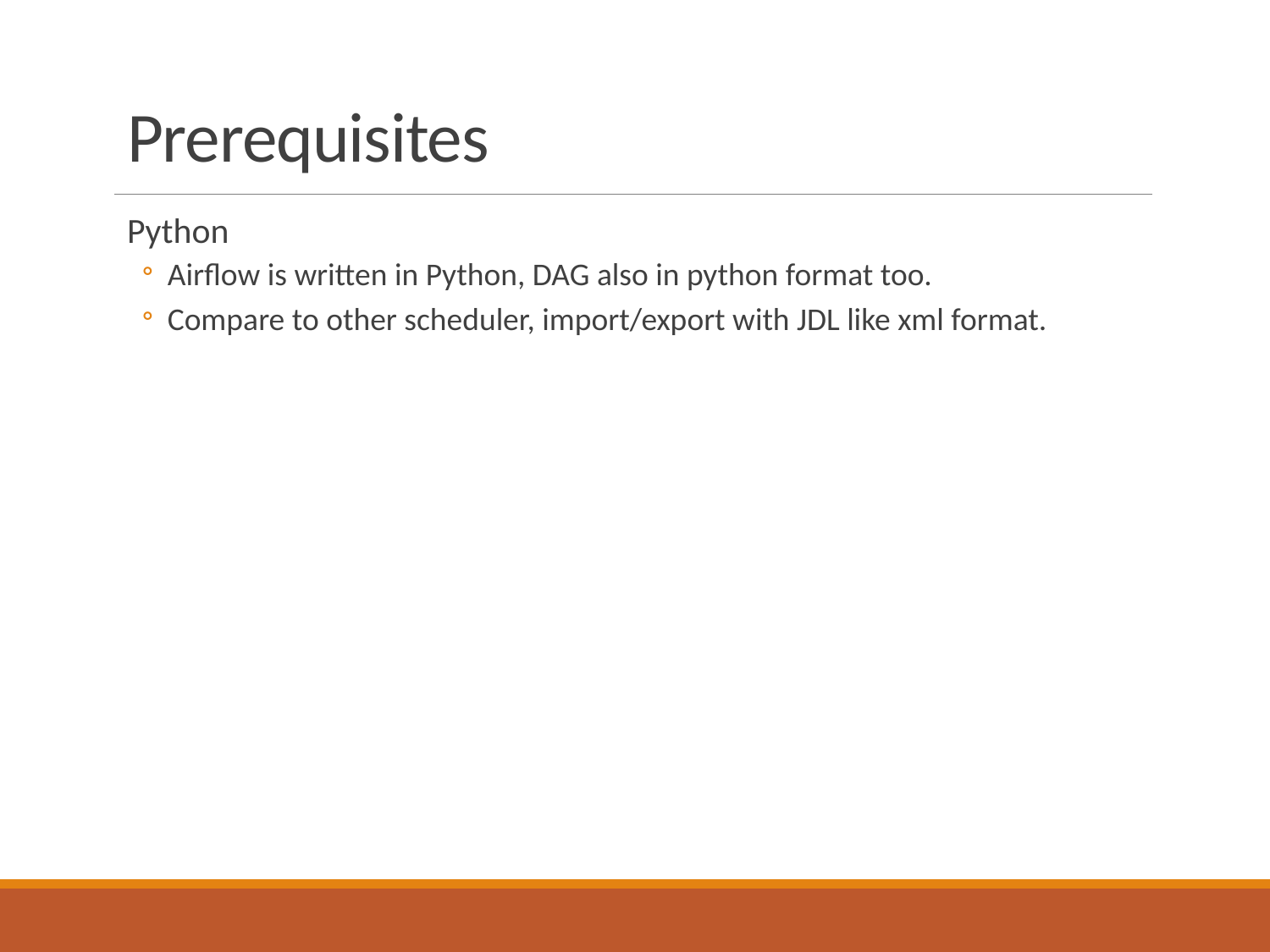

# Prerequisites
Python
Airflow is written in Python, DAG also in python format too.
Compare to other scheduler, import/export with JDL like xml format.